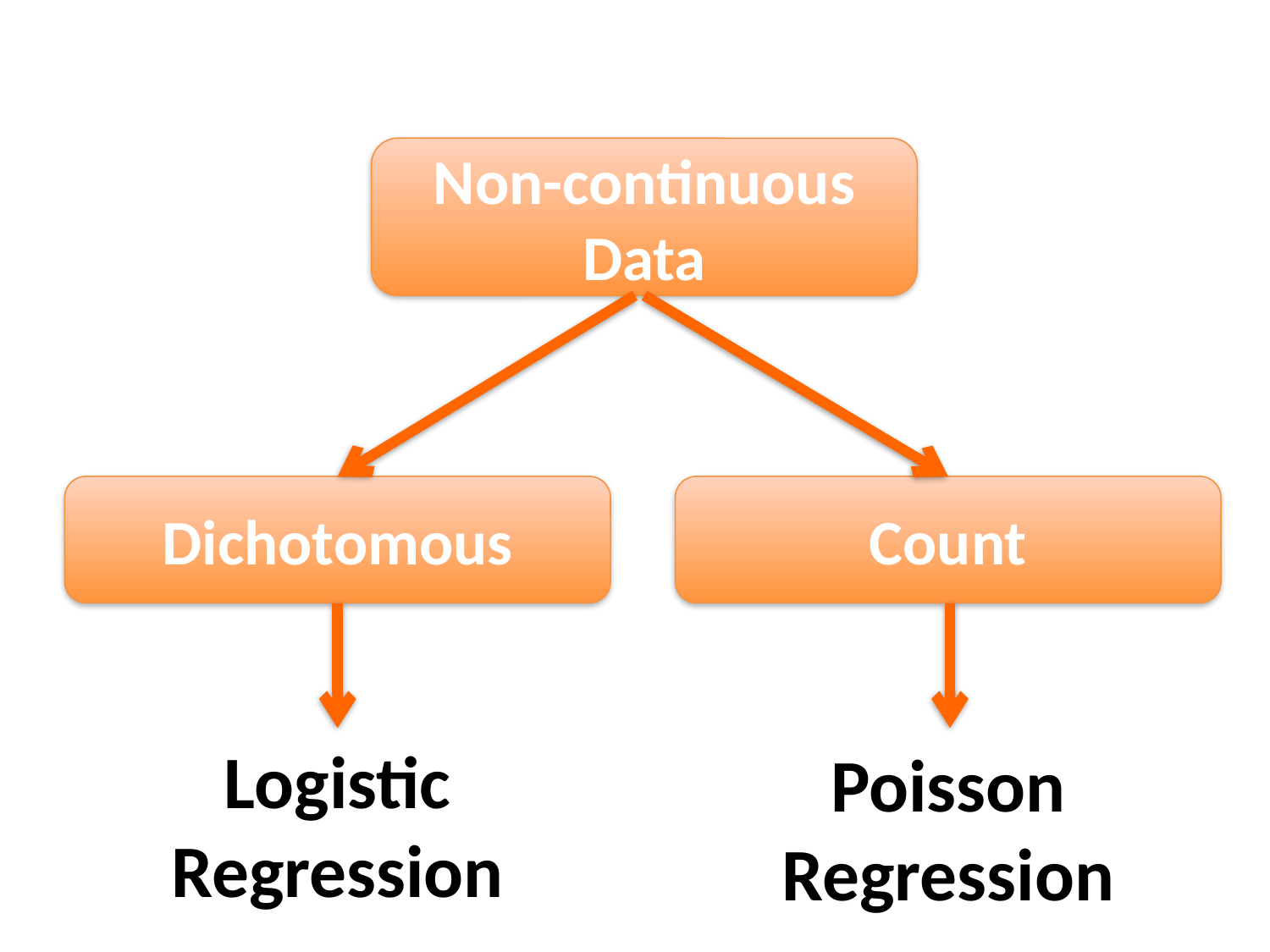

Non-continuous Data
Dichotomous
Count
Logistic Regression
Poisson
Regression